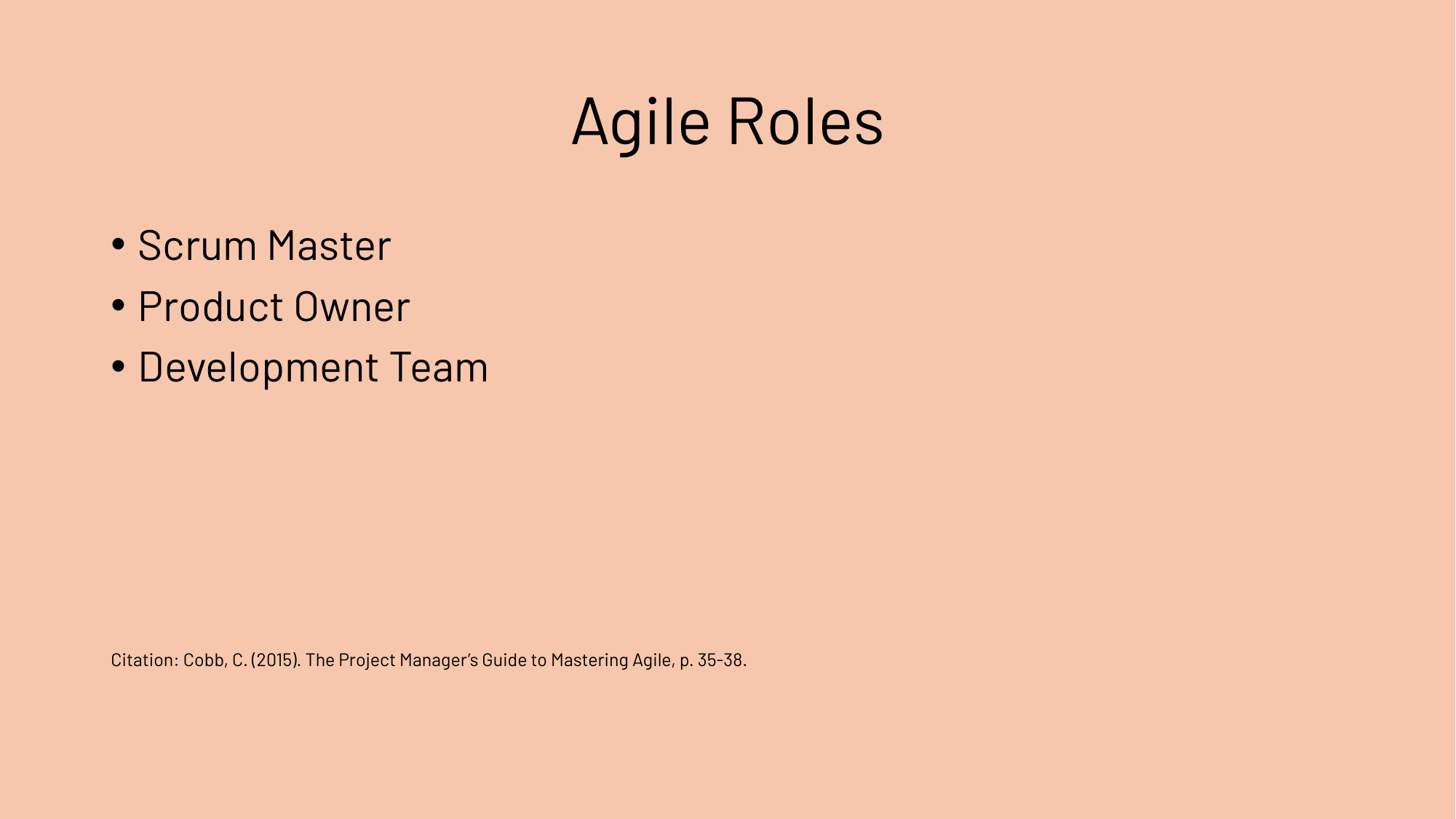

# Agile Roles
Scrum Master
Product Owner
Development Team

Citation: Cobb, C. (2015). The Project Manager’s Guide to Mastering Agile, p. 35-38.